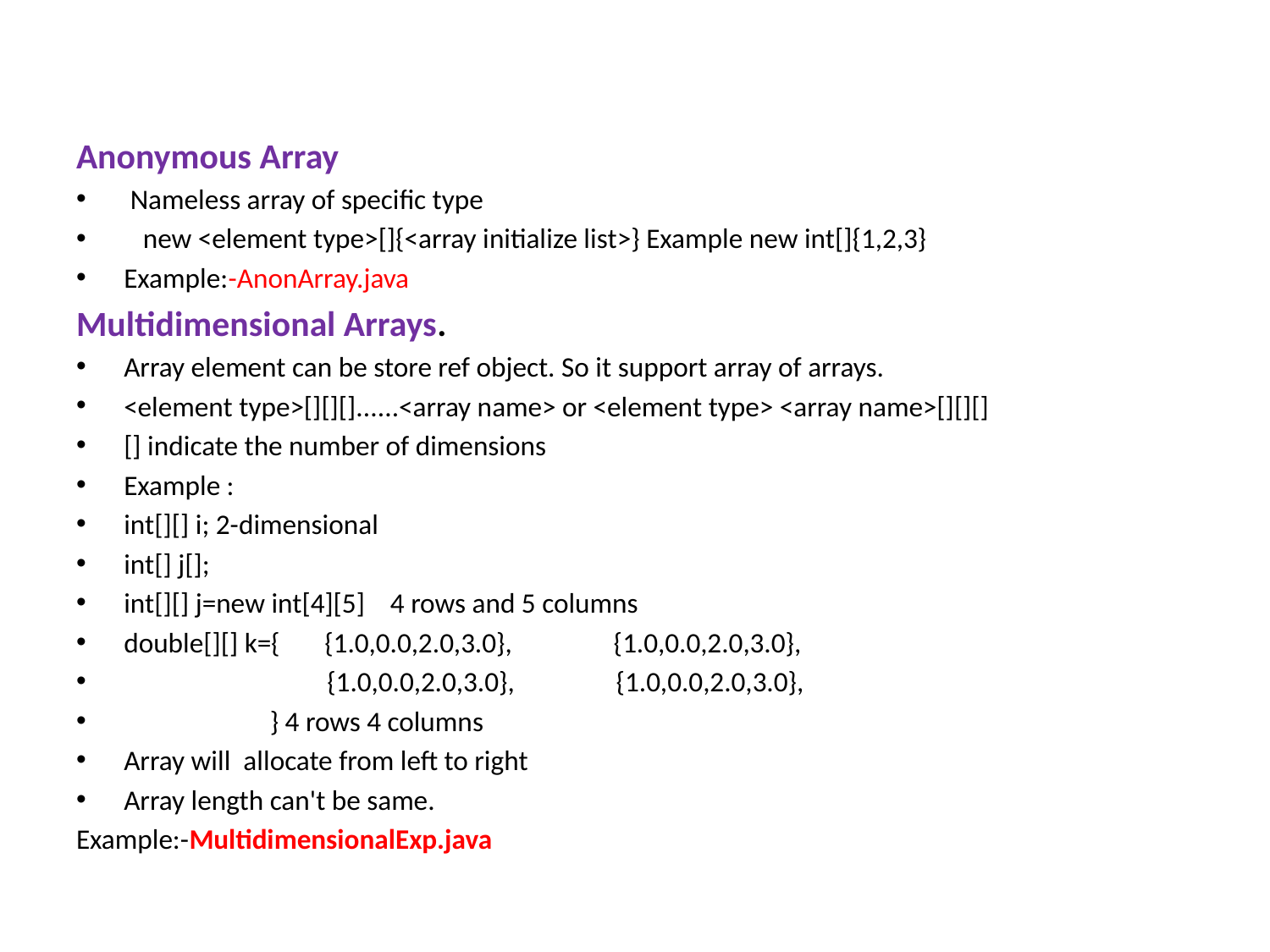

Anonymous Array
 Nameless array of specific type
   new <element type>[]{<array initialize list>} Example new int[]{1,2,3}
Example:-AnonArray.java
Multidimensional Arrays.
Array element can be store ref object. So it support array of arrays.
<element type>[][][]......<array name> or <element type> <array name>[][][]
[] indicate the number of dimensions
Example :
int[][] i; 2-dimensional
int[] j[];
int[][] j=new int[4][5]    4 rows and 5 columns
double[][] k={       {1.0,0.0,2.0,3.0},                {1.0,0.0,2.0,3.0},
                                {1.0,0.0,2.0,3.0},                {1.0,0.0,2.0,3.0},
                       } 4 rows 4 columns
Array will  allocate from left to right
Array length can't be same.
Example:-MultidimensionalExp.java